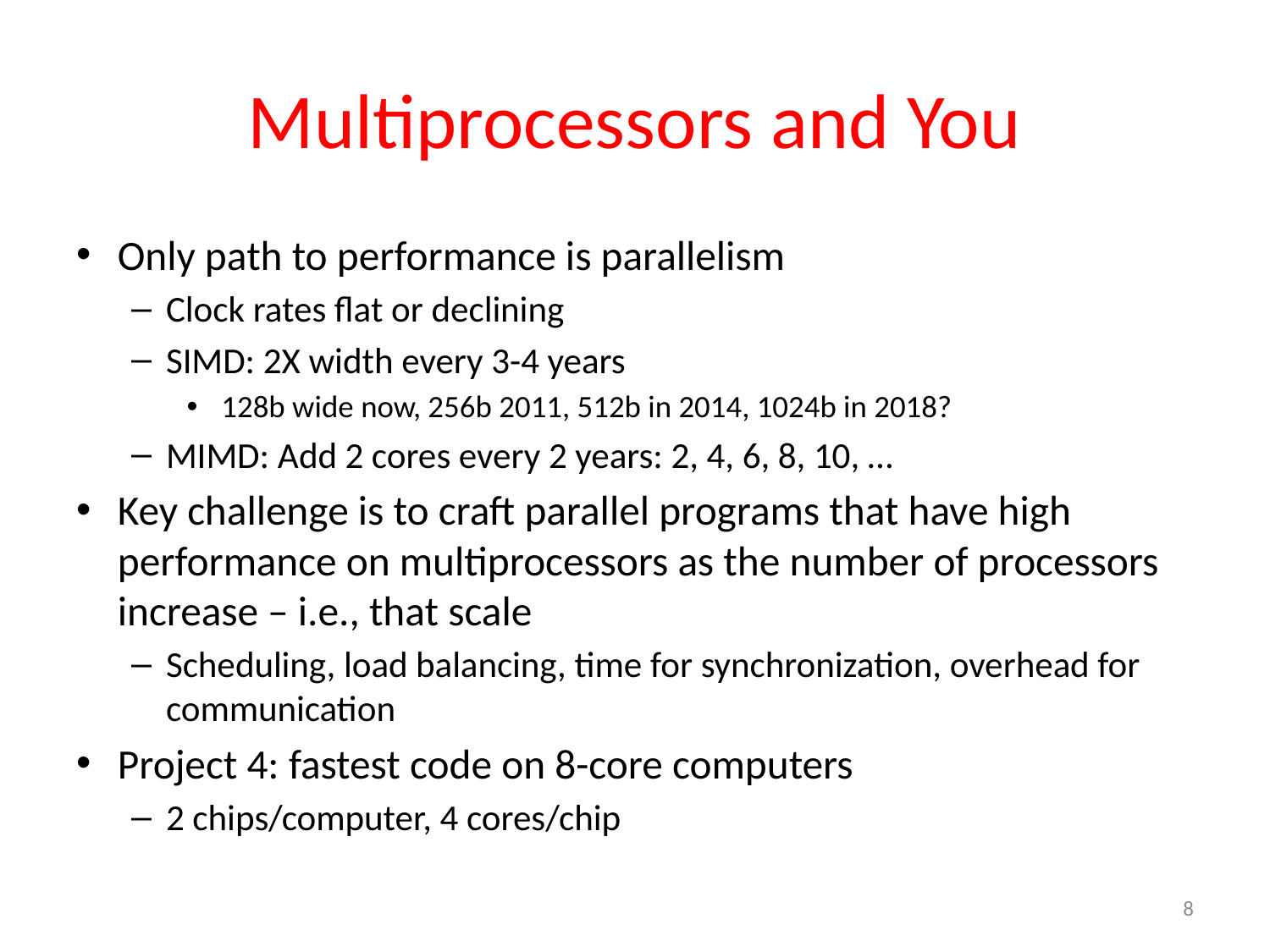

# Multiprocessors and You
Only path to performance is parallelism
Clock rates flat or declining
SIMD: 2X width every 3-4 years
 128b wide now, 256b 2011, 512b in 2014, 1024b in 2018?
MIMD: Add 2 cores every 2 years: 2, 4, 6, 8, 10, …
Key challenge is to craft parallel programs that have high performance on multiprocessors as the number of processors increase – i.e., that scale
Scheduling, load balancing, time for synchronization, overhead for communication
Project 4: fastest code on 8-core computers
2 chips/computer, 4 cores/chip

8